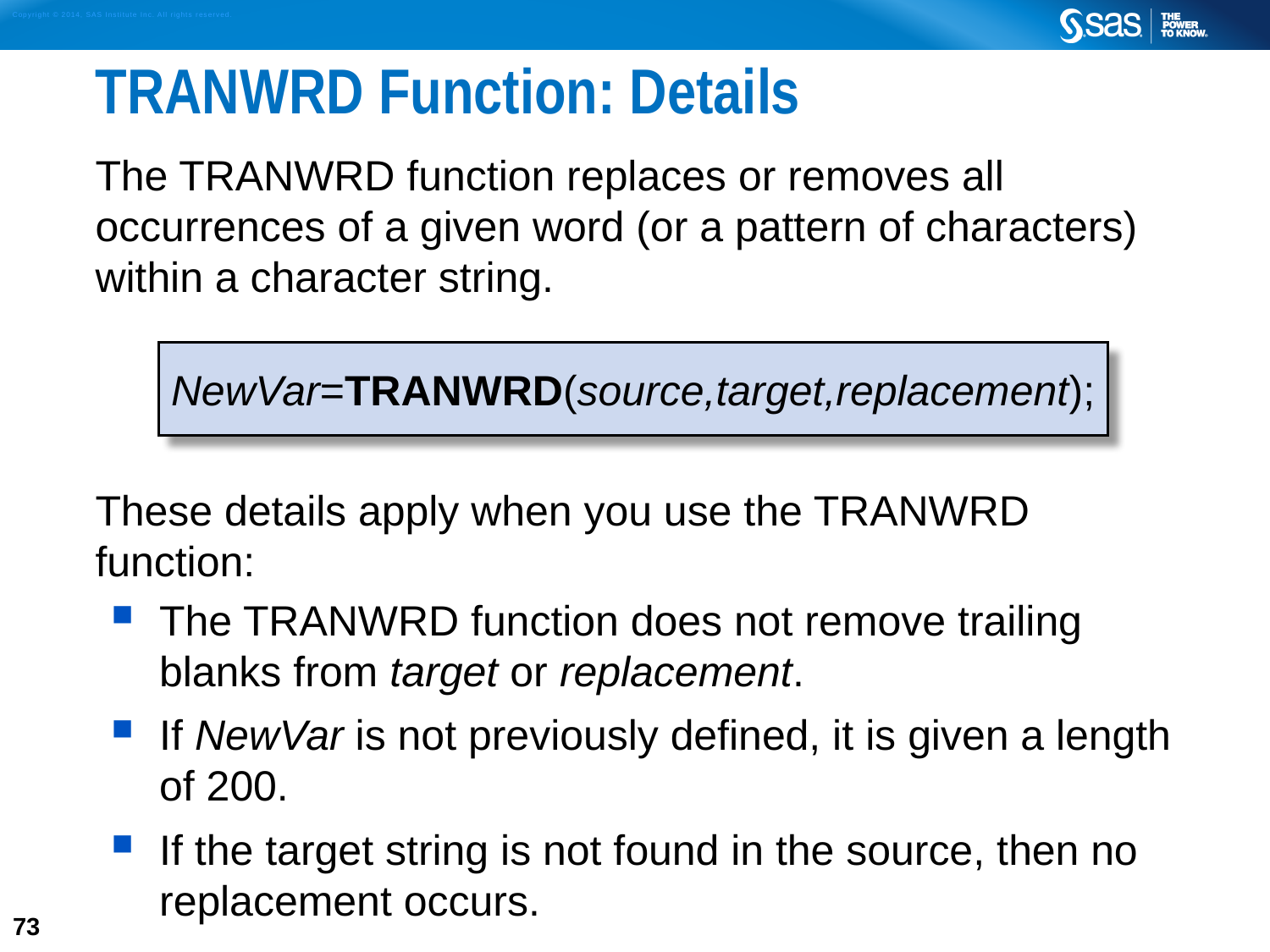

# TRANWRD Function: Details
The TRANWRD function replaces or removes all occurrences of a given word (or a pattern of characters) within a character string.

These details apply when you use the TRANWRD function:
The TRANWRD function does not remove trailing blanks from target or replacement.
If NewVar is not previously defined, it is given a length of 200.
If the target string is not found in the source, then no replacement occurs.
NewVar=TRANWRD(source,target,replacement);
73